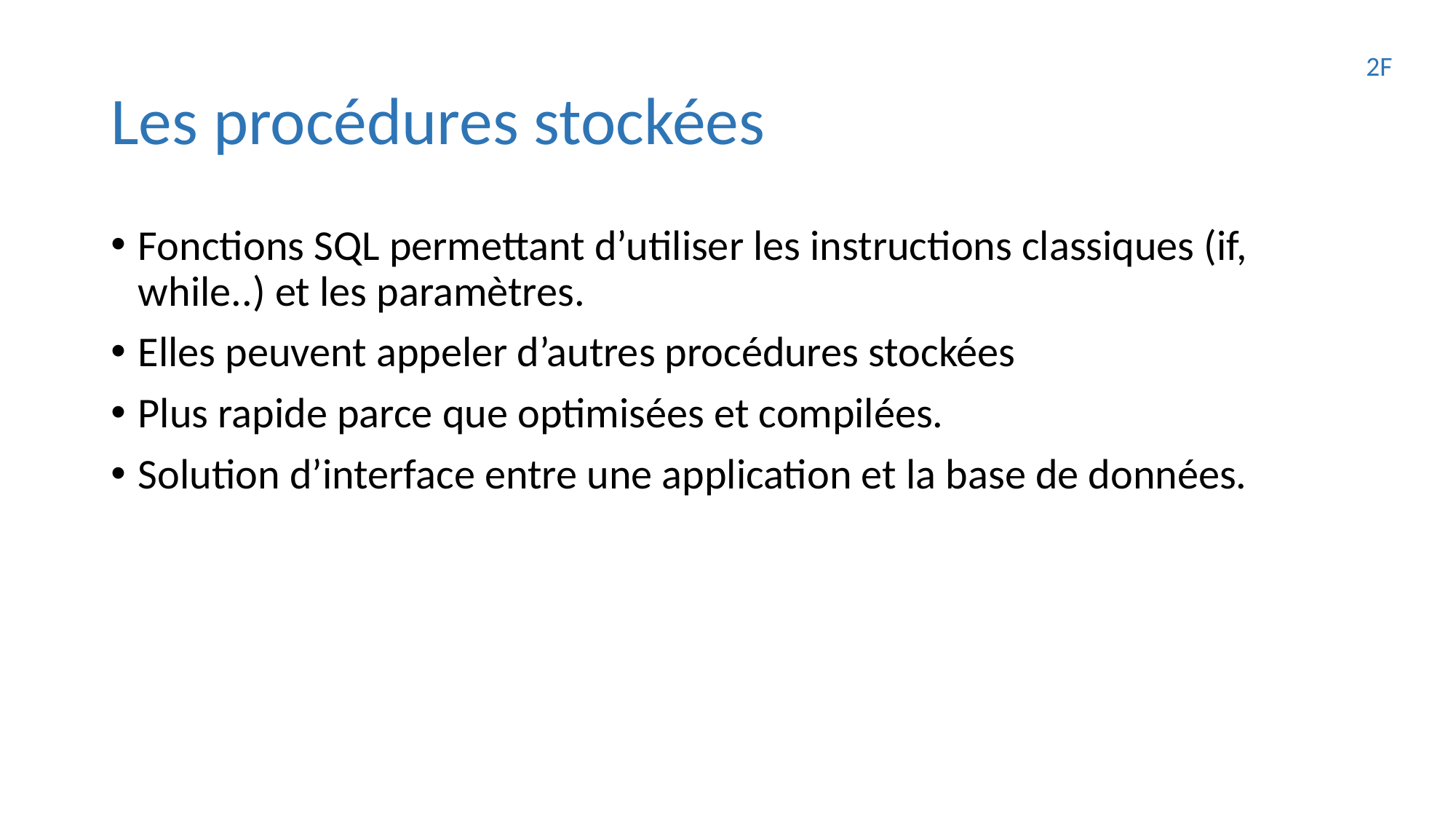

# Les procédures stockées
2F
Fonctions SQL permettant d’utiliser les instructions classiques (if,  while..) et les paramètres.
Elles peuvent appeler d’autres procédures stockées
Plus rapide parce que optimisées et compilées.
Solution d’interface entre une application et la base de données.